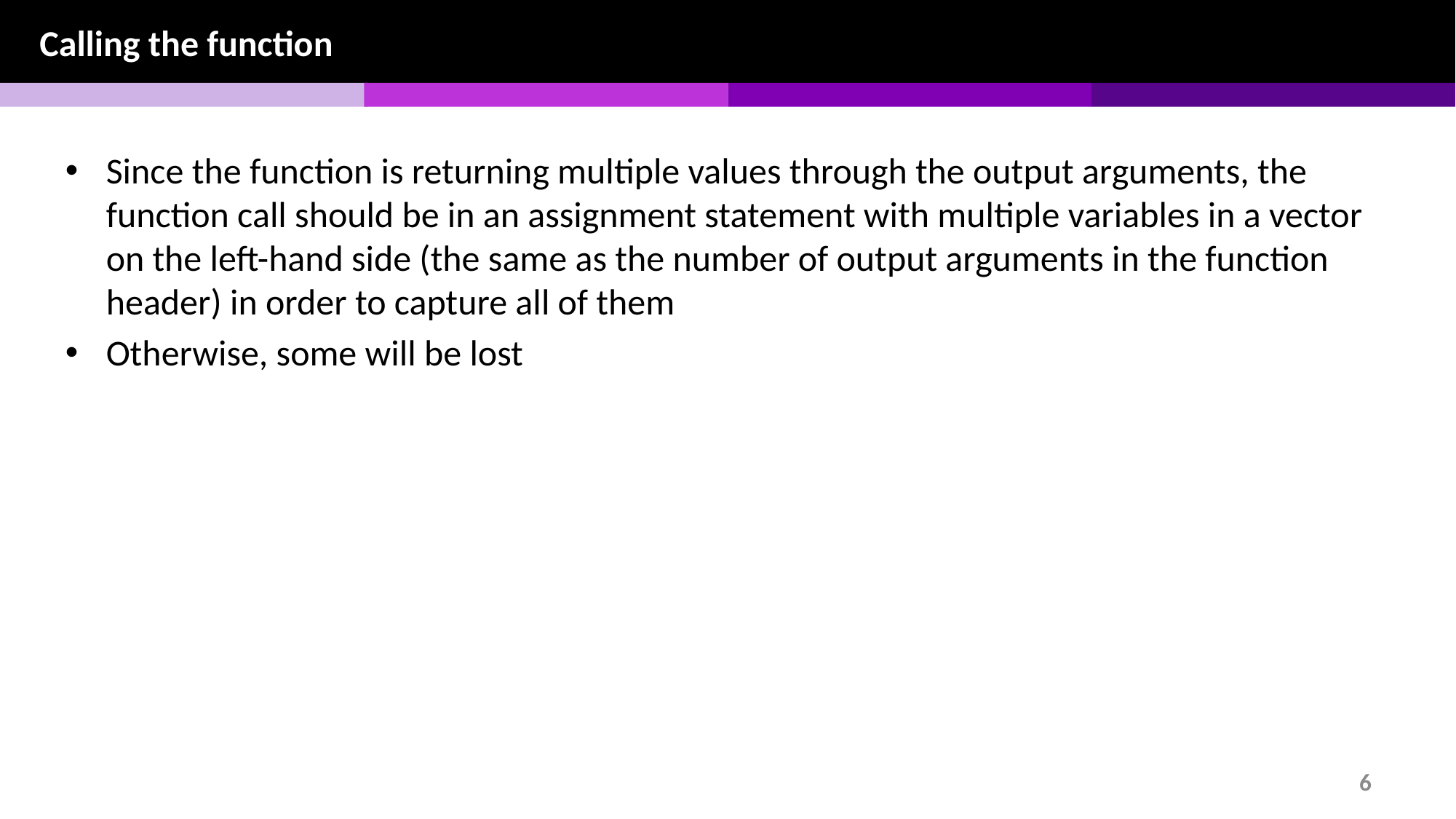

Calling the function
Since the function is returning multiple values through the output arguments, the function call should be in an assignment statement with multiple variables in a vector on the left-hand side (the same as the number of output arguments in the function header) in order to capture all of them
Otherwise, some will be lost